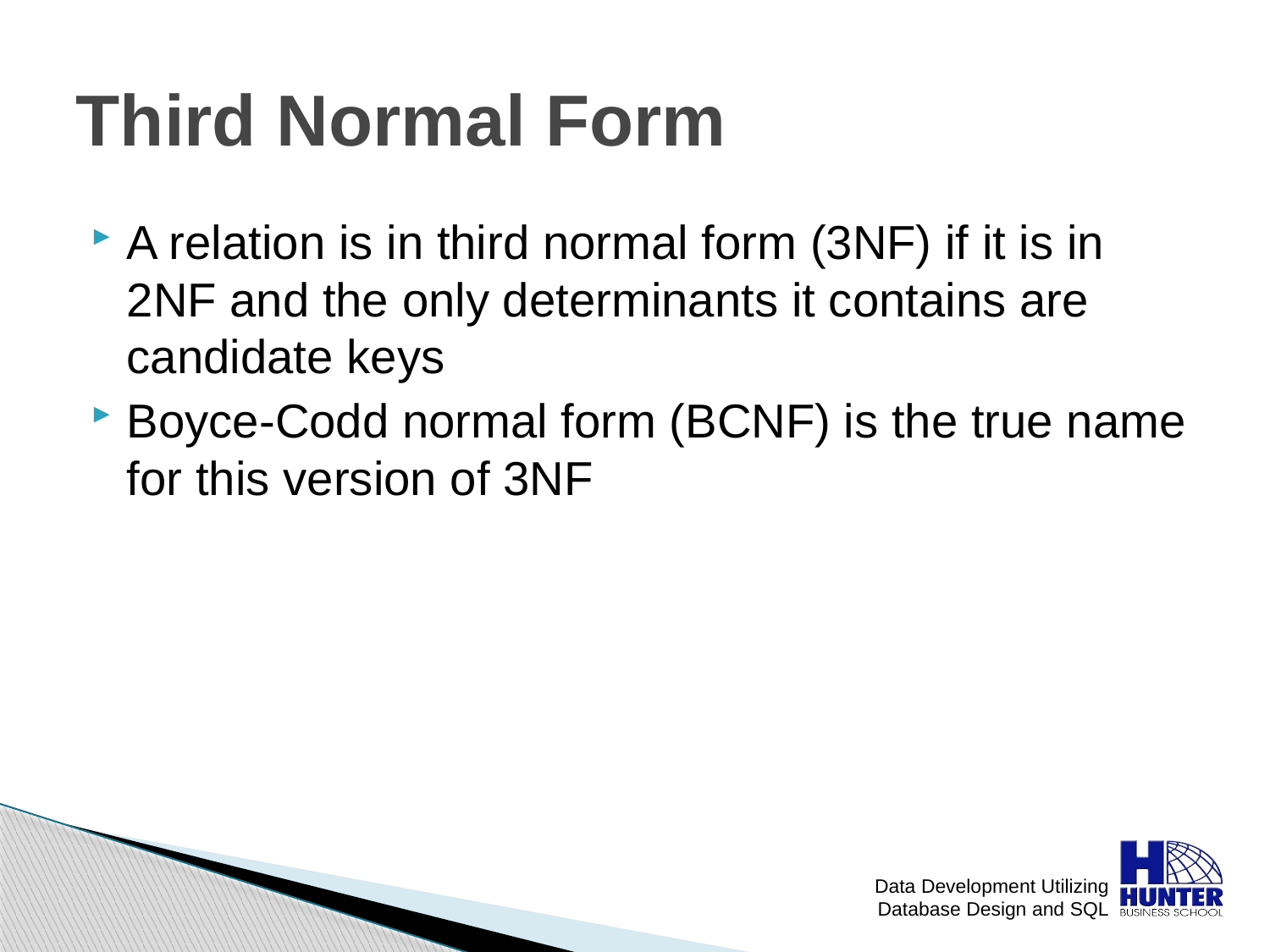

# Third Normal Form
A relation is in third normal form (3NF) if it is in 2NF and the only determinants it contains are candidate keys
Boyce-Codd normal form (BCNF) is the true name for this version of 3NF